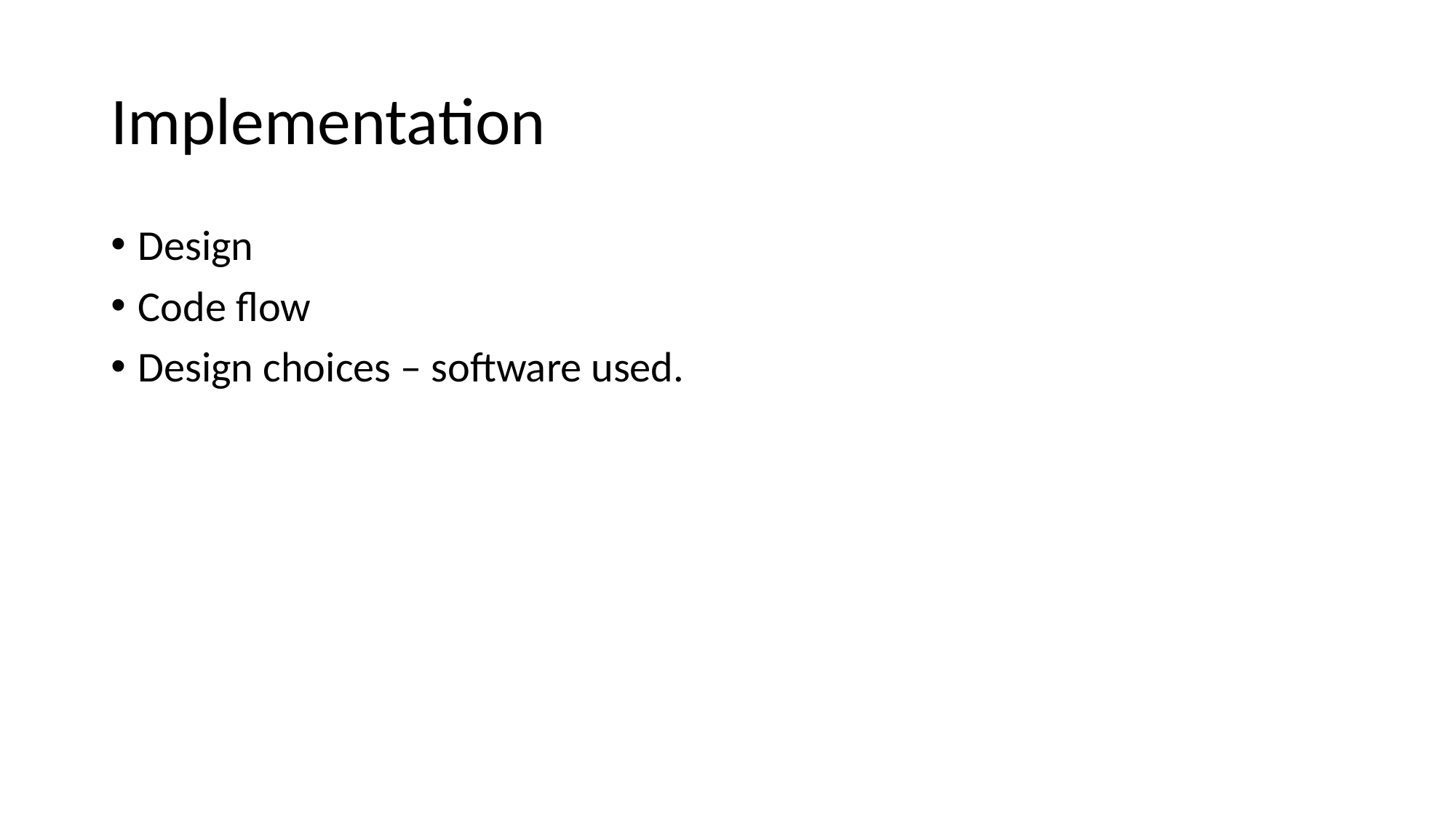

# Implementation
Design
Code flow
Design choices – software used.